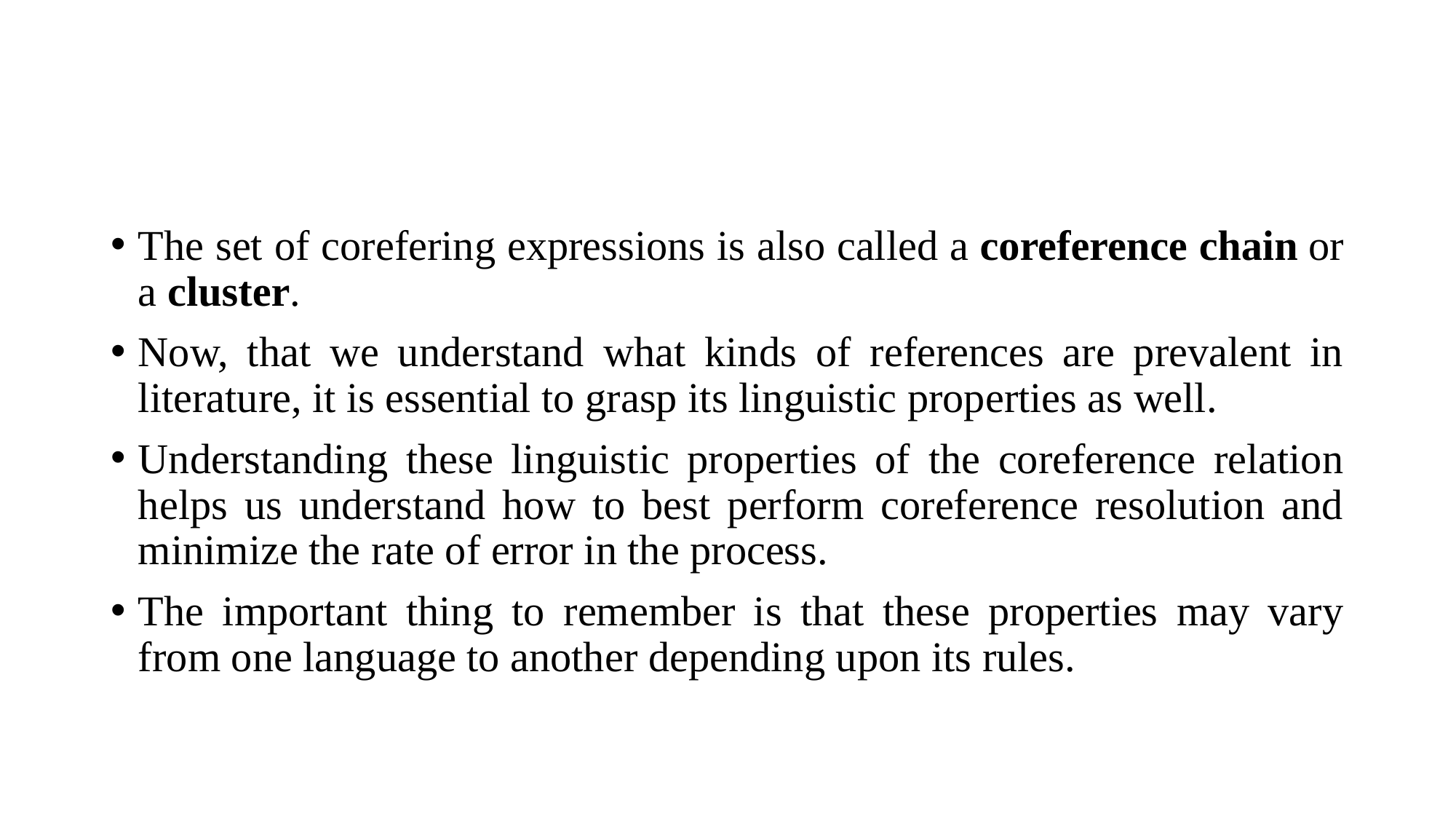

#
The set of corefering expressions is also called a coreference chain or a cluster.
Now, that we understand what kinds of references are prevalent in literature, it is essential to grasp its linguistic properties as well.
Understanding these linguistic properties of the coreference relation helps us understand how to best perform coreference resolution and minimize the rate of error in the process.
The important thing to remember is that these properties may vary from one language to another depending upon its rules.